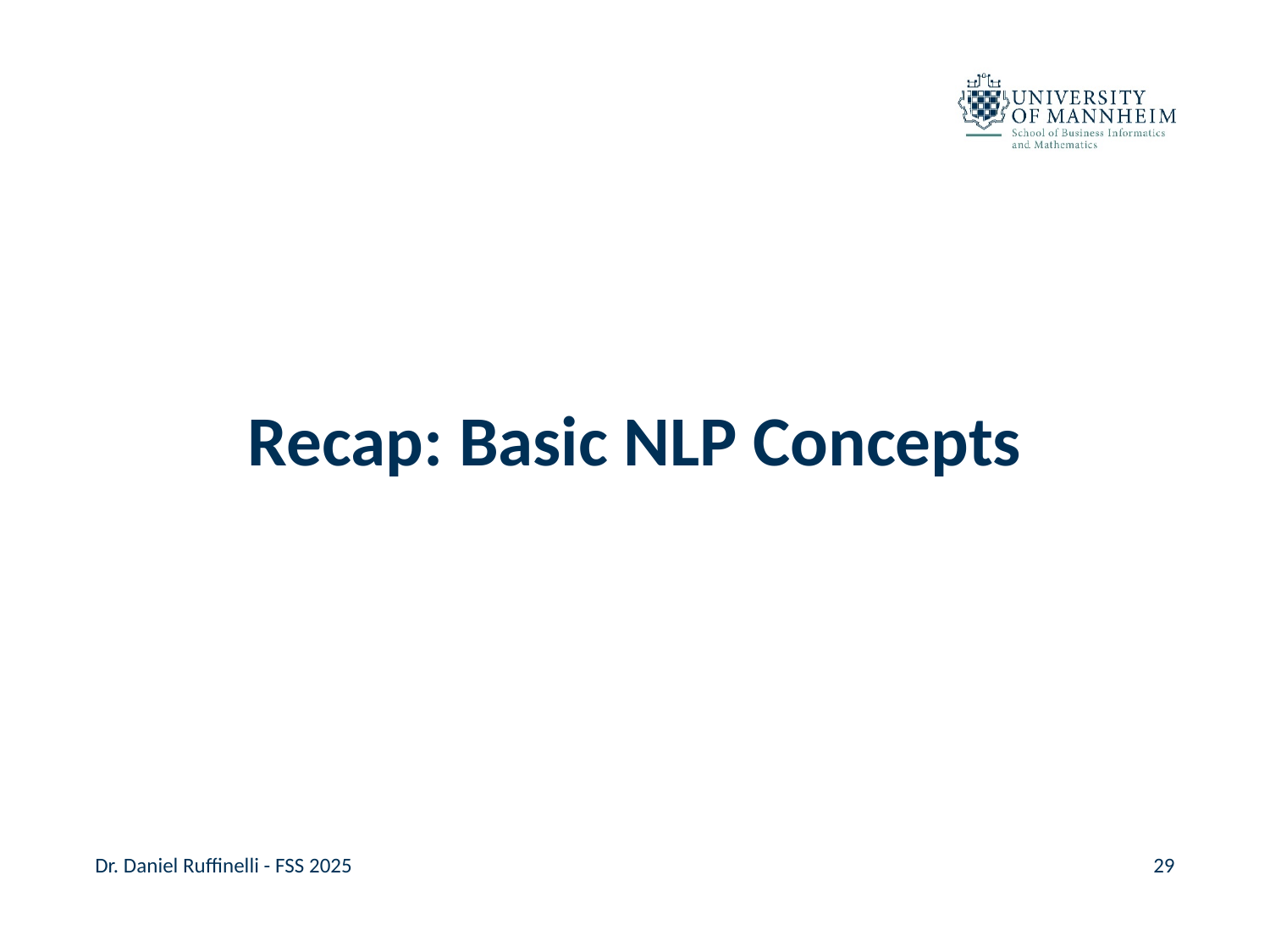

#

Recap: Basic NLP Concepts

Dr. Daniel Ruffinelli - FSS 2025
29